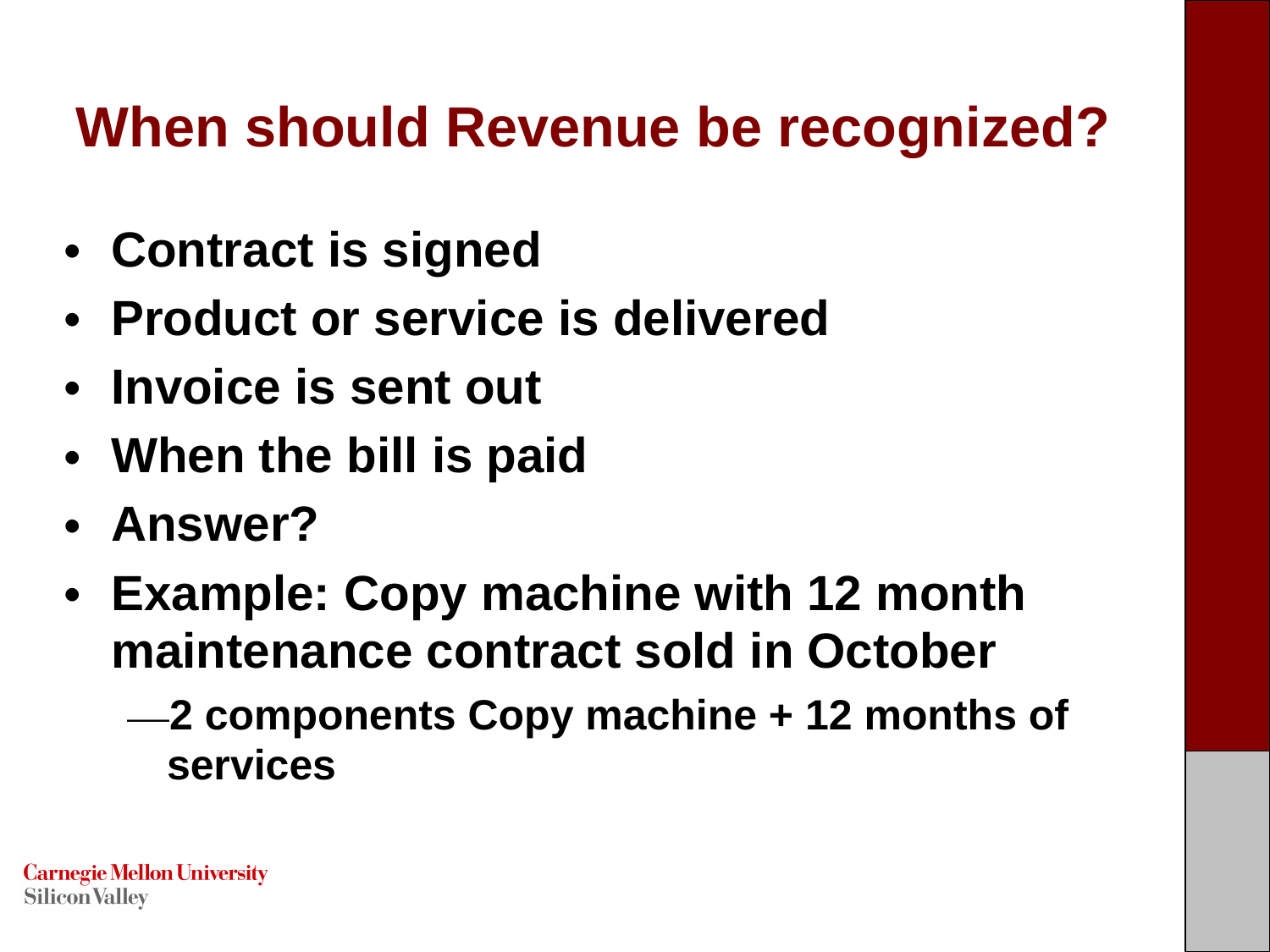

# When should Revenue be recognized?
Contract is signed
Product or service is delivered
Invoice is sent out
When the bill is paid
Answer?
Example: Copy machine with 12 month maintenance contract sold in October
2 components Copy machine + 12 months of services
west.cmu.edu